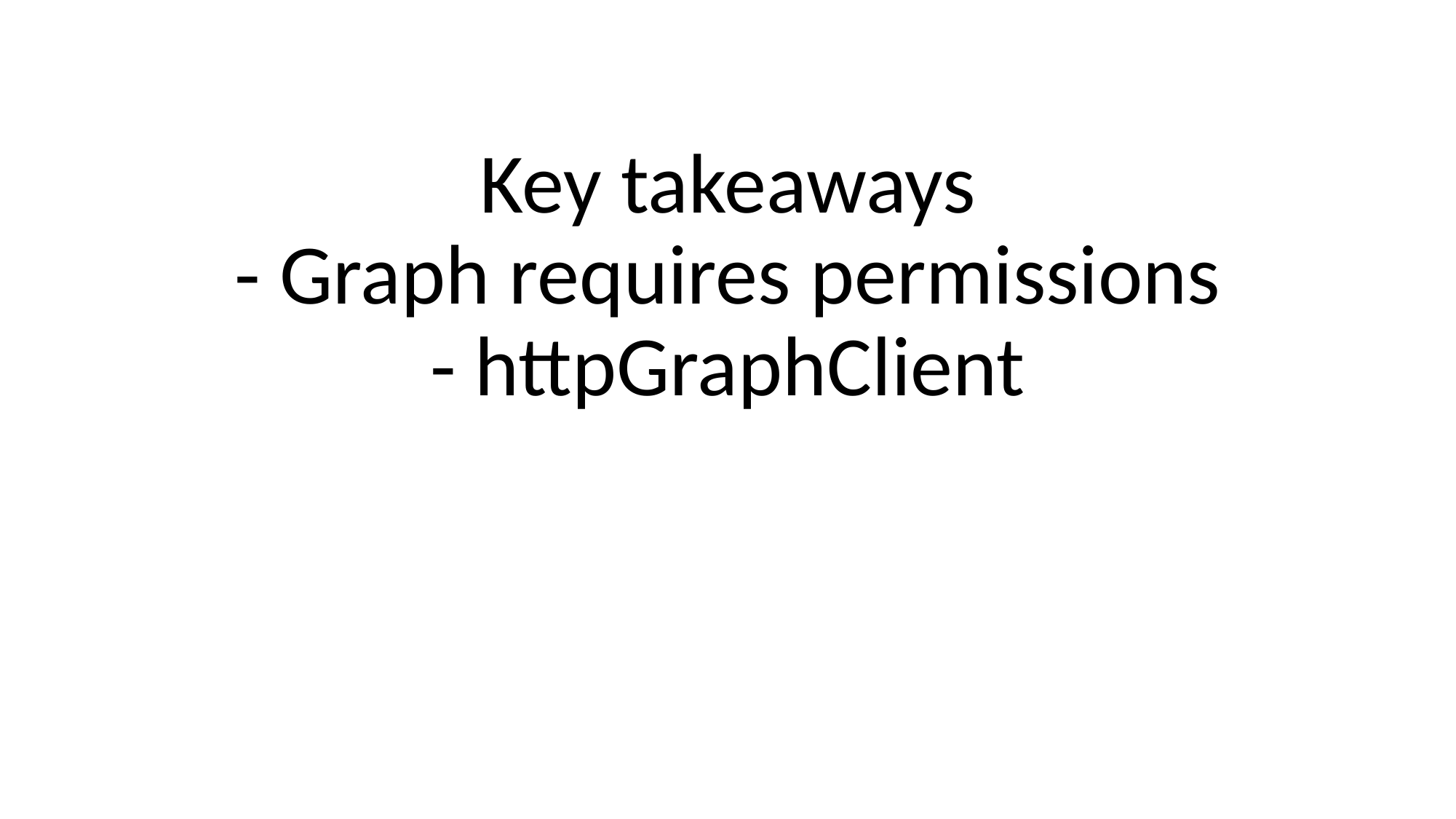

# Key takeaways - Graph requires permissions - httpGraphClient